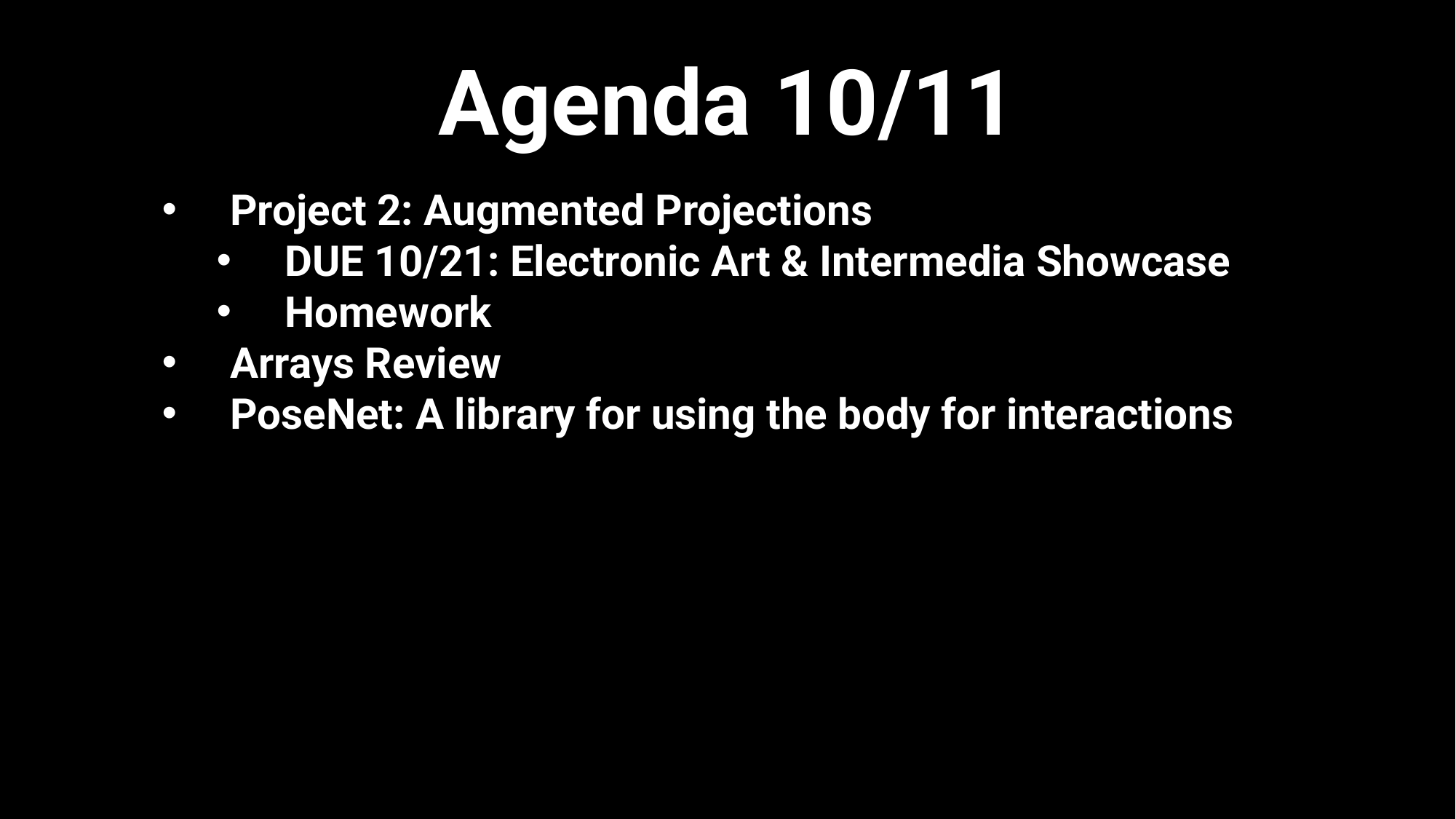

Agenda 10/11
Project 2: Augmented Projections
DUE 10/21: Electronic Art & Intermedia Showcase
Homework
Arrays Review
PoseNet: A library for using the body for interactions